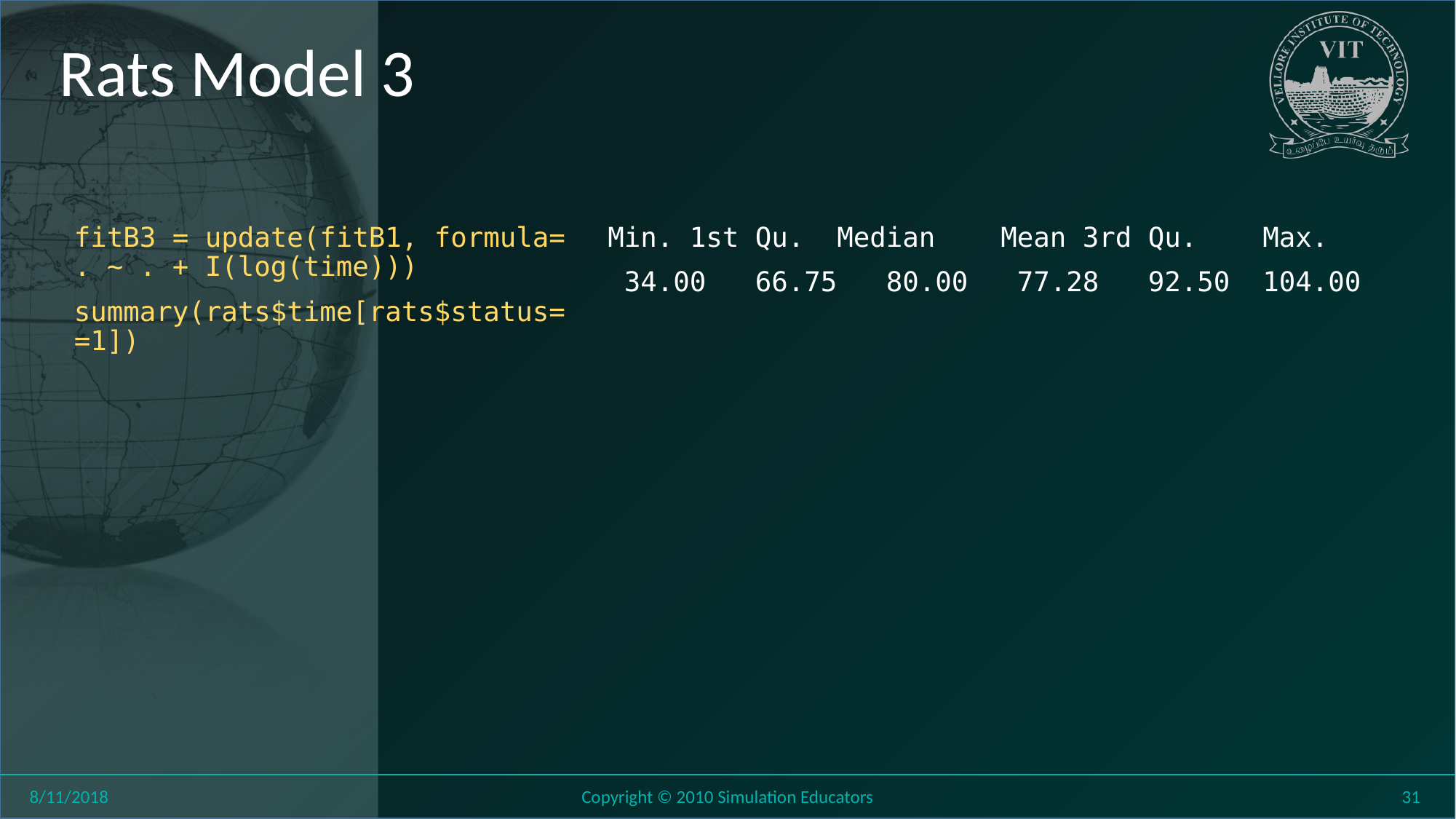

# Rats Model 3
fitB3 = update(fitB1, formula= . ~ . + I(log(time)))
summary(rats$time[rats$status==1])

 Min. 1st Qu.  Median    Mean 3rd Qu.    Max.
  34.00   66.75   80.00   77.28   92.50  104.00
8/11/2018
Copyright © 2010 Simulation Educators
31